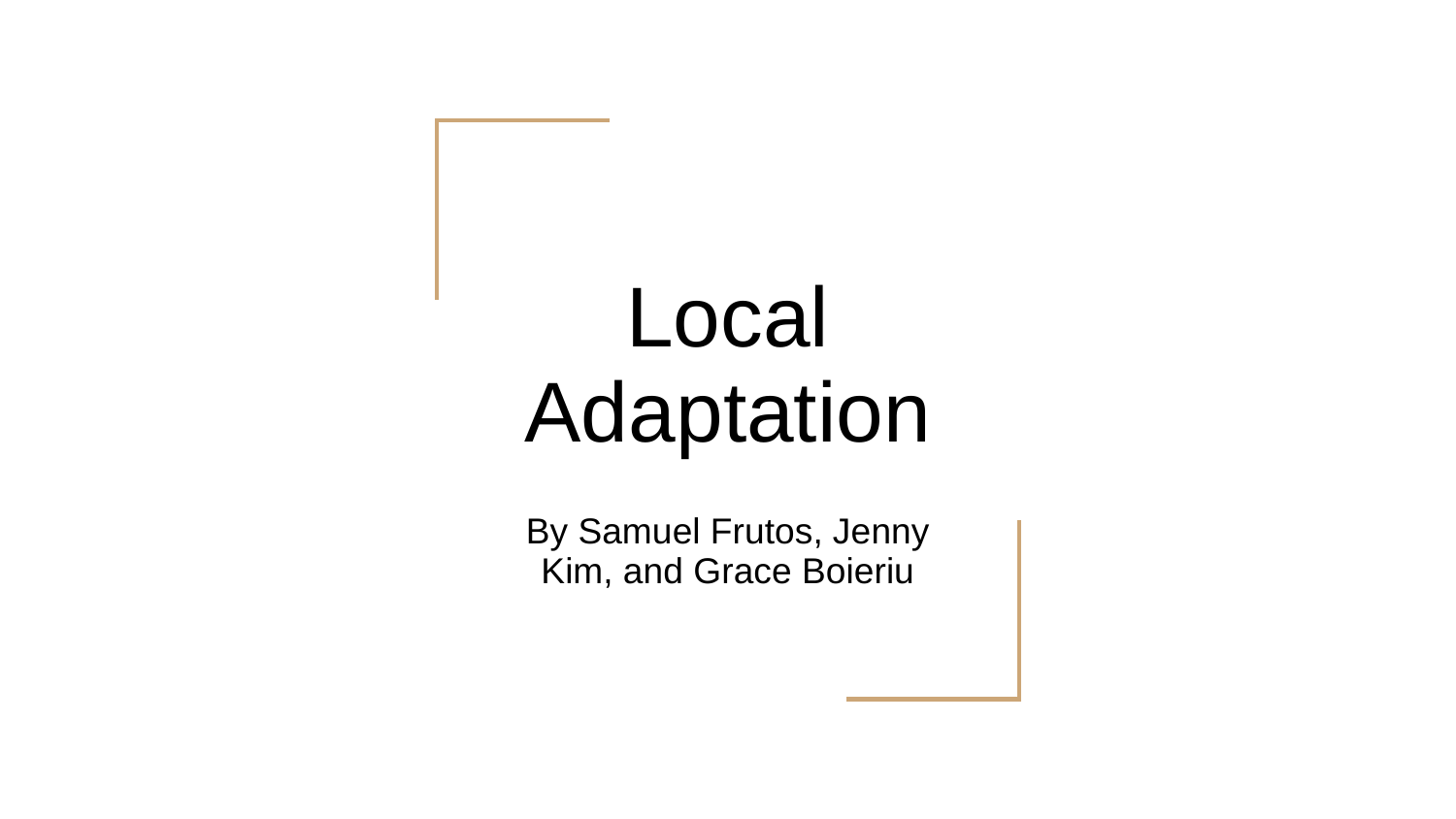

# Local Adaptation
By Samuel Frutos, Jenny Kim, and Grace Boieriu